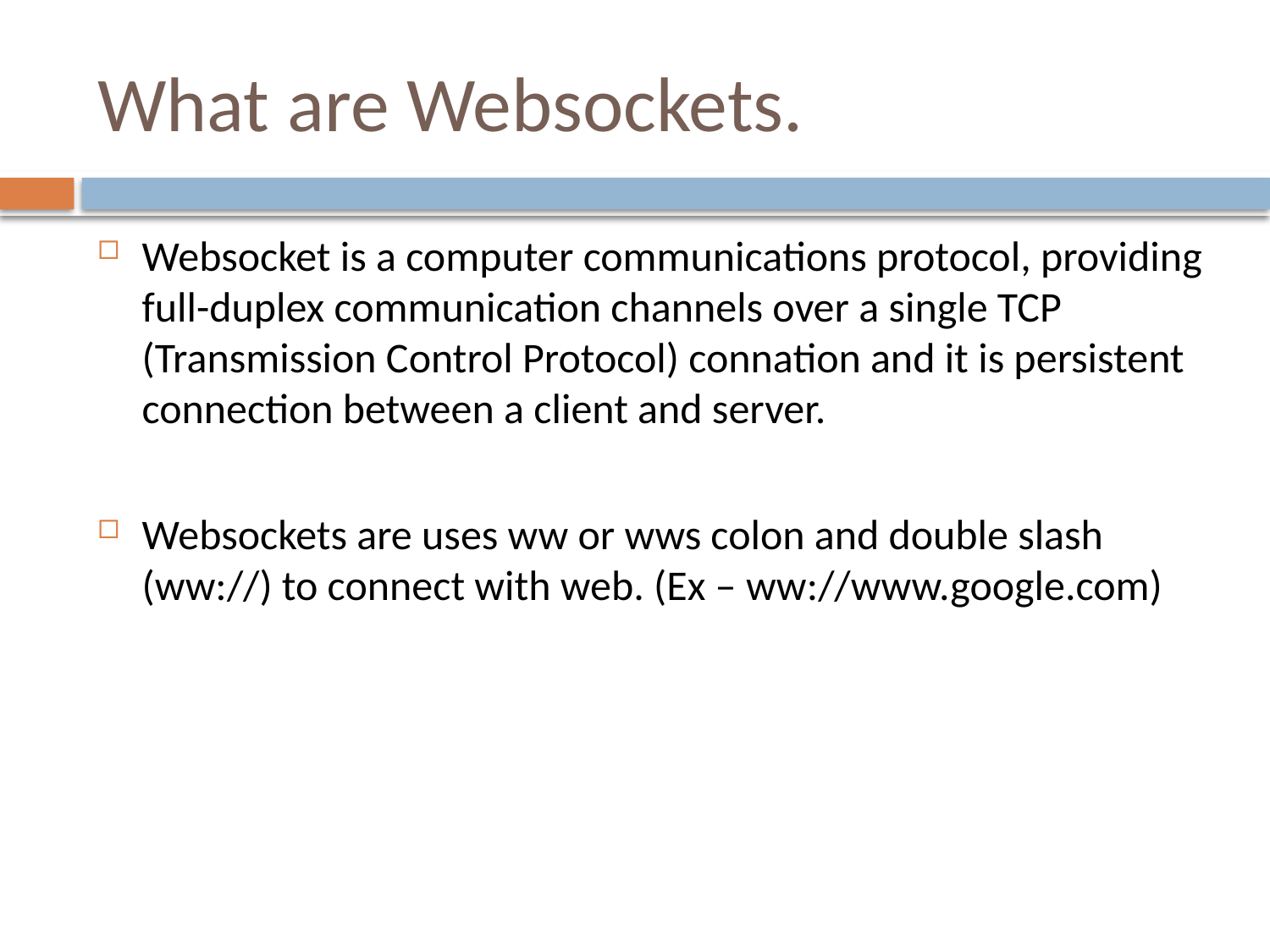

# What are Websockets.
Websocket is a computer communications protocol, providing full-duplex communication channels over a single TCP (Transmission Control Protocol) connation and it is persistent connection between a client and server.

Websockets are uses ww or wws colon and double slash (ww://) to connect with web. (Ex – ww://www.google.com)